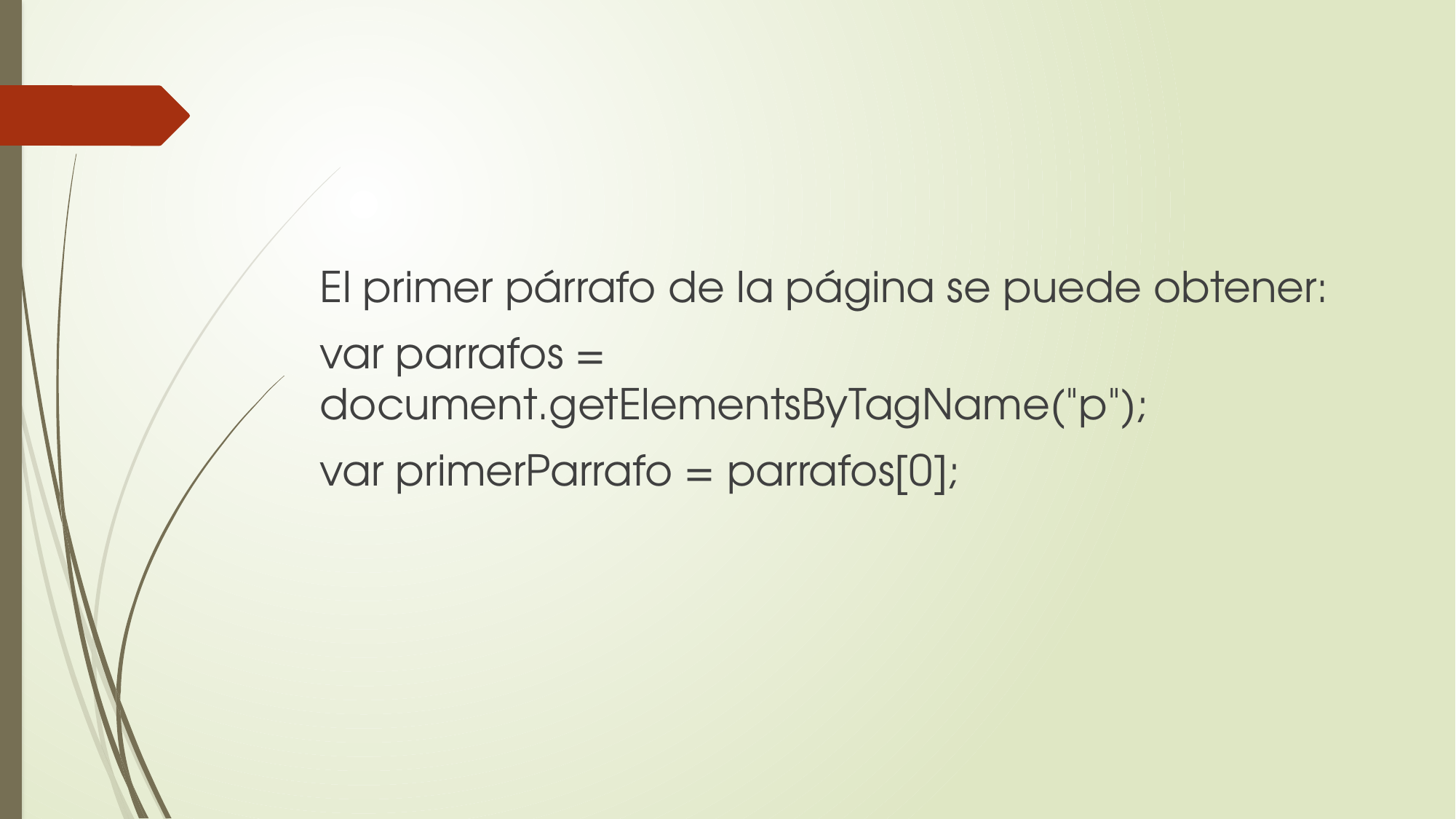

#
El primer párrafo de la página se puede obtener:
var parrafos = document.getElementsByTagName("p");
var primerParrafo = parrafos[0];